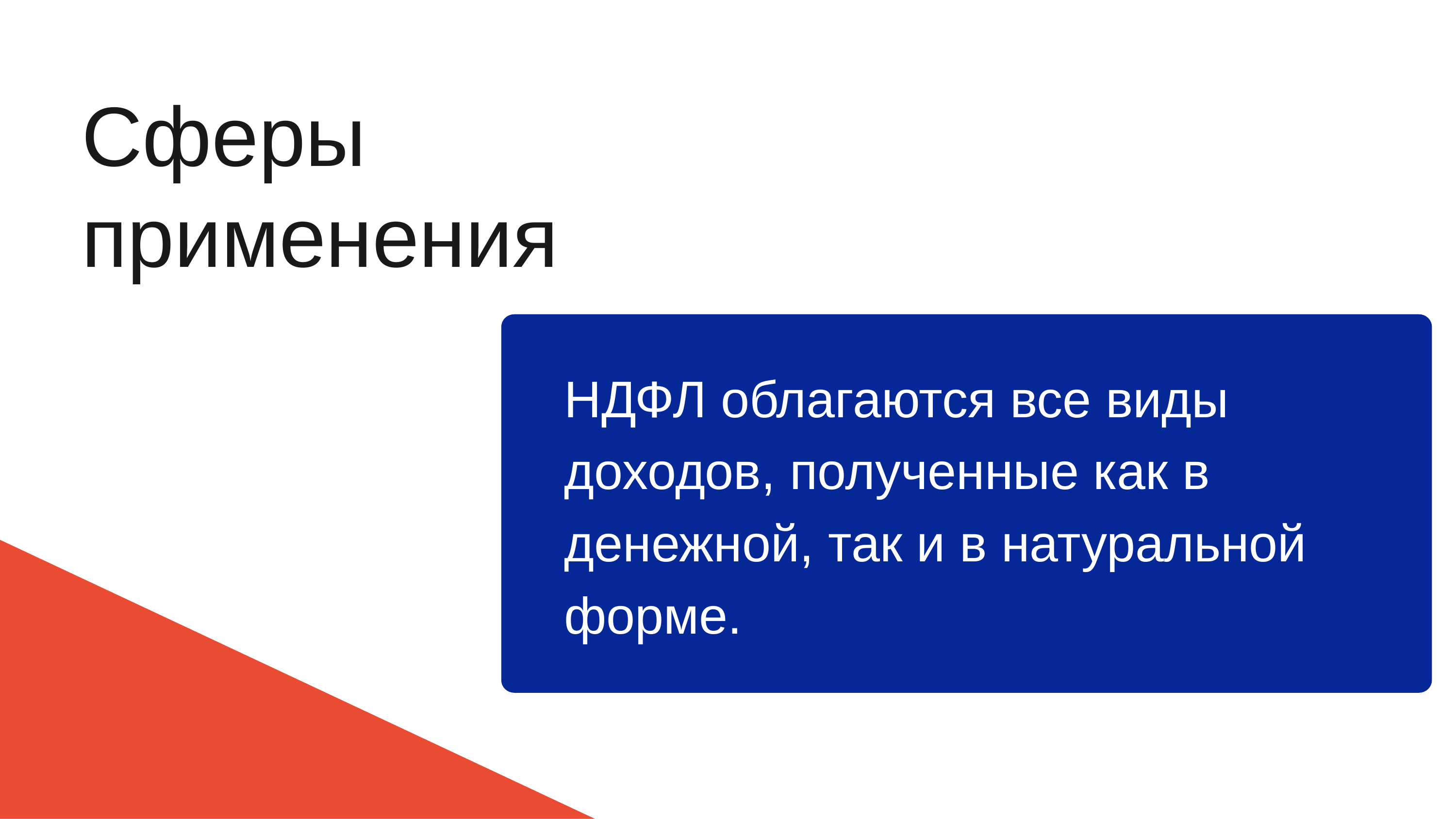

Сферы применения

НДФЛ облагаются все виды доходов, полученные как в денежной, так и в натуральной форме.